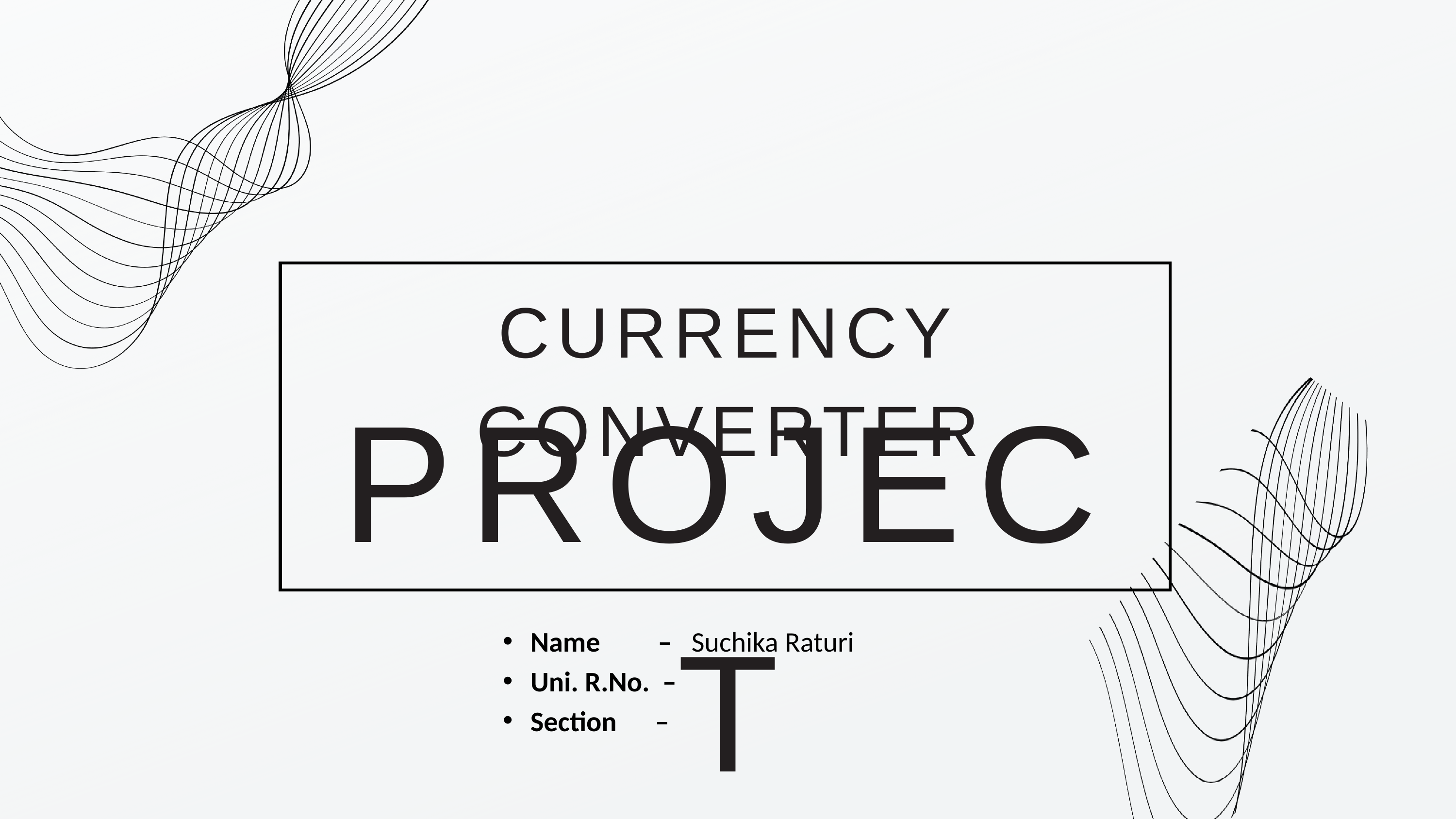

CURRENCY CONVERTER
PROJECT

Name         –   Suchika Raturi
Uni. R.No.  –
Section      –